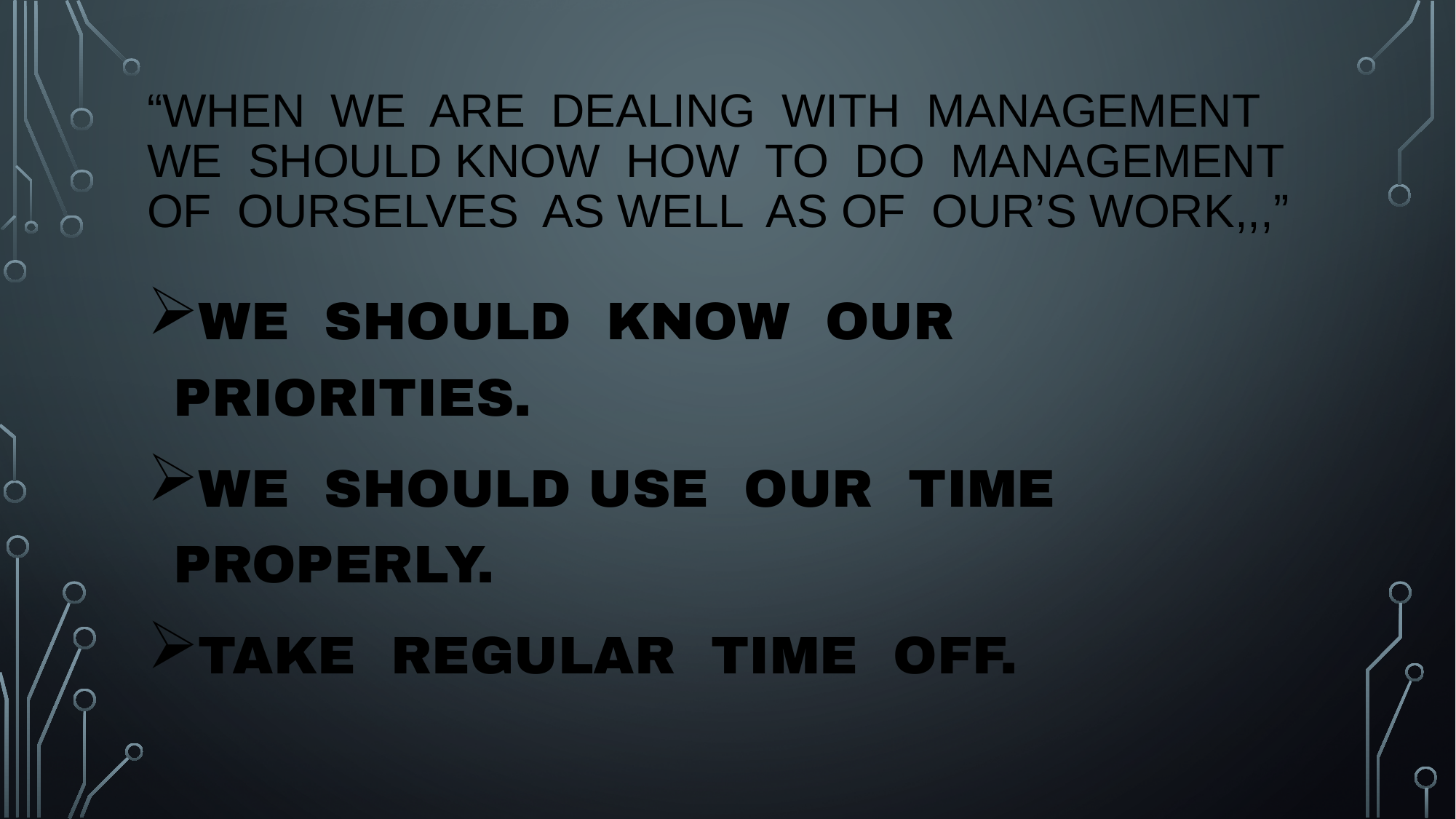

# “WHEN  WE  ARE  DEALING  WITH  MANAGEMENT WE  SHOULD KNOW  HOW  TO  DO  MANAGEMENT  OF  OURSELVES  AS WELL  AS OF  OUR’S WORK,,,”
WE  SHOULD  KNOW  OUR  PRIORITIES.
WE  SHOULD USE  OUR  TIME  PROPERLY.
TAKE  REGULAR  TIME  OFF.